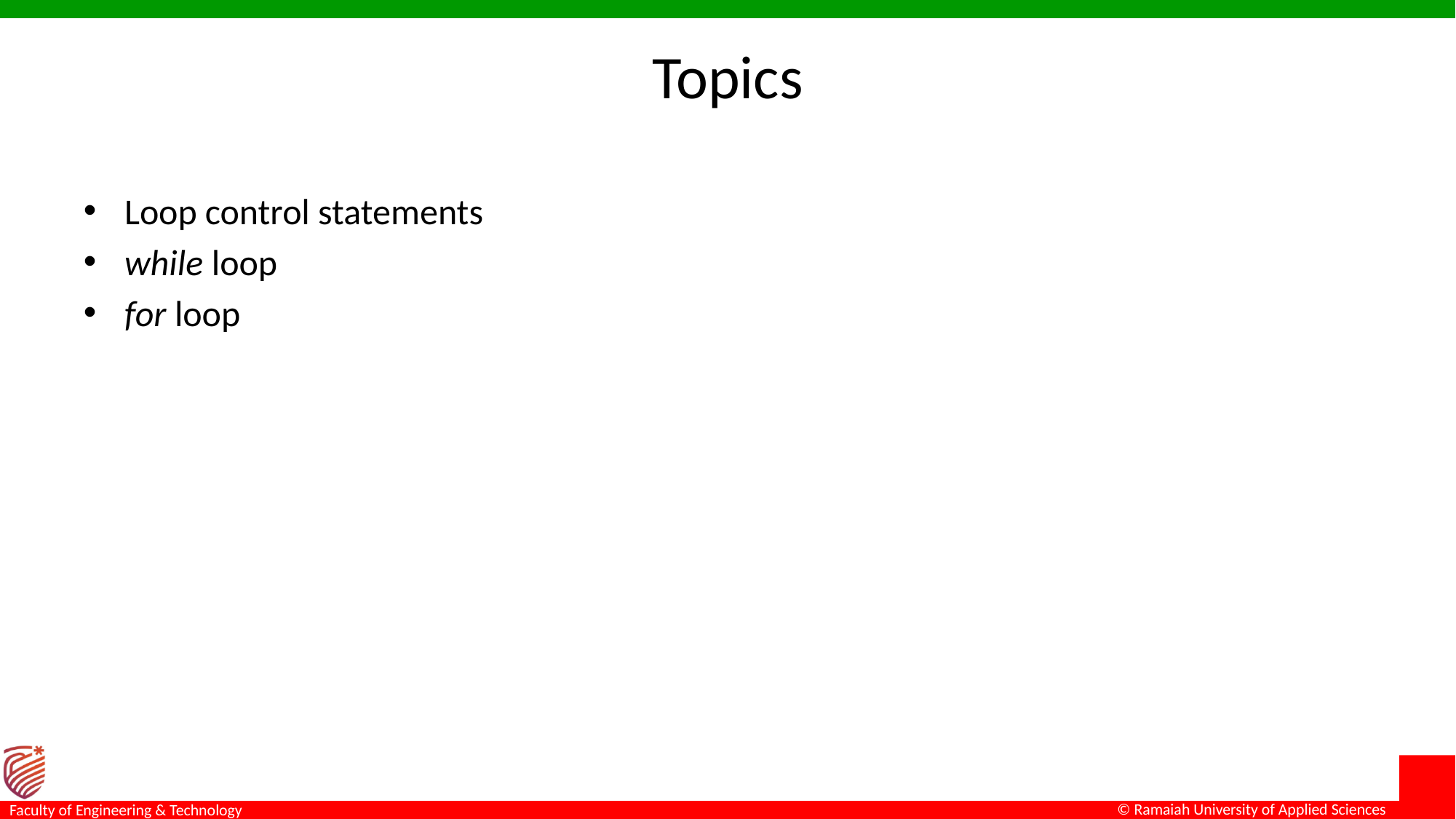

# Topics
Loop control statements
while loop
for loop